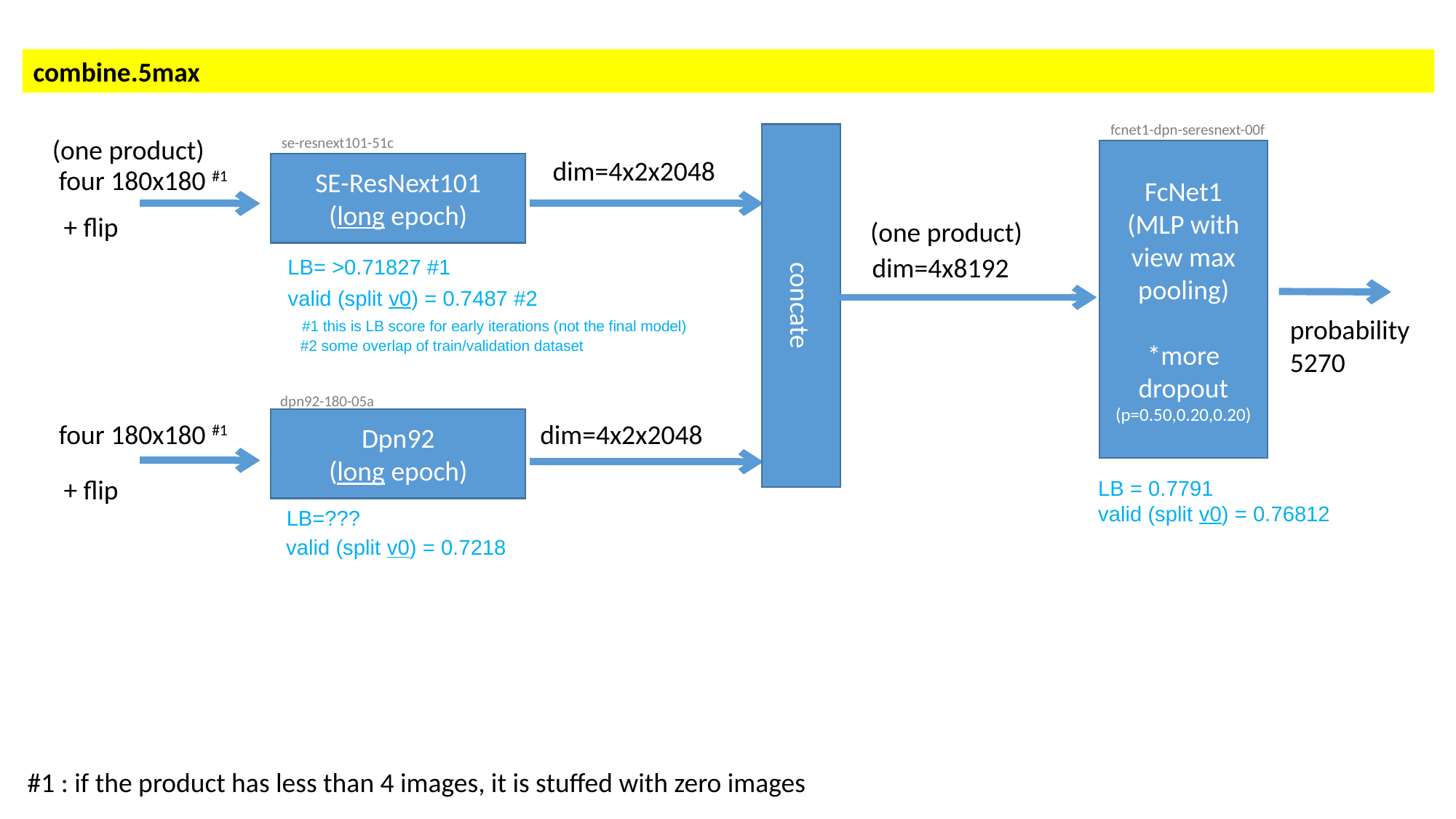

combine.5max
fcnet1-dpn-seresnext-00f
(one product)
se-resnext101-51c
FcNet1
(MLP with view max pooling)
*more dropout
(p=0.50,0.20,0.20)
dim=4x2x2048
SE-ResNext101
(long epoch)
four 180x180 #1
+ flip
(one product)
dim=4x8192
LB= >0.71827 #1
concate
valid (split v0) = 0.7487 #2
   #1 this is LB score for early iterations (not the final model)
   #2 some overlap of train/validation dataset

probability
5270
dpn92-180-05a
Dpn92
(long epoch)
four 180x180 #1
dim=4x2x2048
+ flip
LB = 0.7791
valid (split v0) = 0.76812
LB=???
valid (split v0) = 0.7218
#1 : if the product has less than 4 images, it is stuffed with zero images